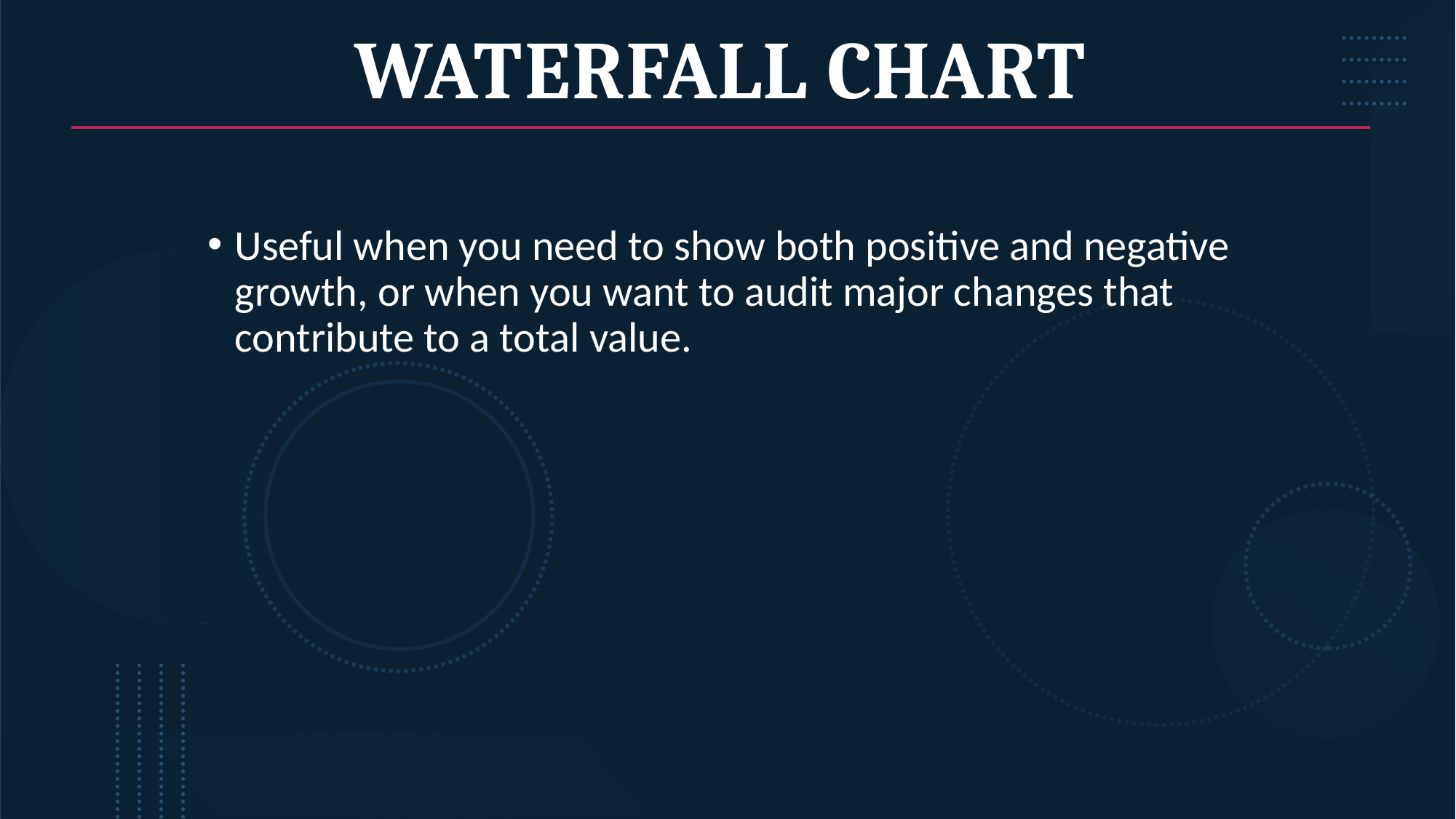

# WATERFALL CHART

Useful when you need to show both positive and negative growth, or when you want to audit major changes that contribute to a total value.